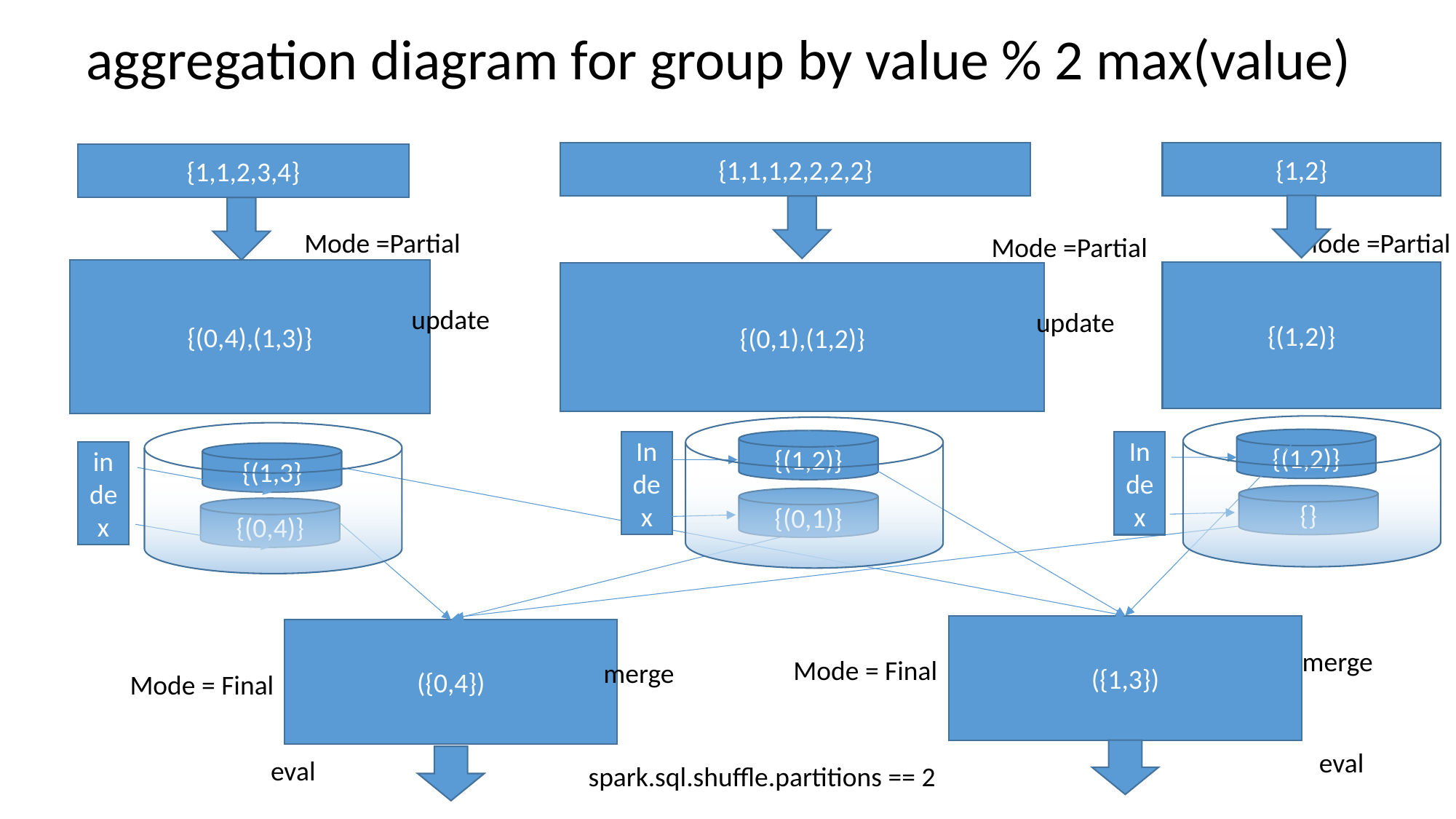

# aggregation diagram for group by value % 2 max(value)
{1,1,1,2,2,2,2}
{1,2}
{1,1,2,3,4}

Mode =Partial
Mode =Partial
Mode =Partial
{(0,4),(1,3)}
{(1,2)}
{(0,1),(1,2)}
update
update

{(1,2)}
{(1,2)}
In
de
x
In
de
x
index
{(1,3}
{}
{(0,1)}
{(0,4)}
({1,3})
({0,4})
merge
Mode = Final
merge
Mode = Final

eval

eval
spark.sql.shuffle.partitions == 2